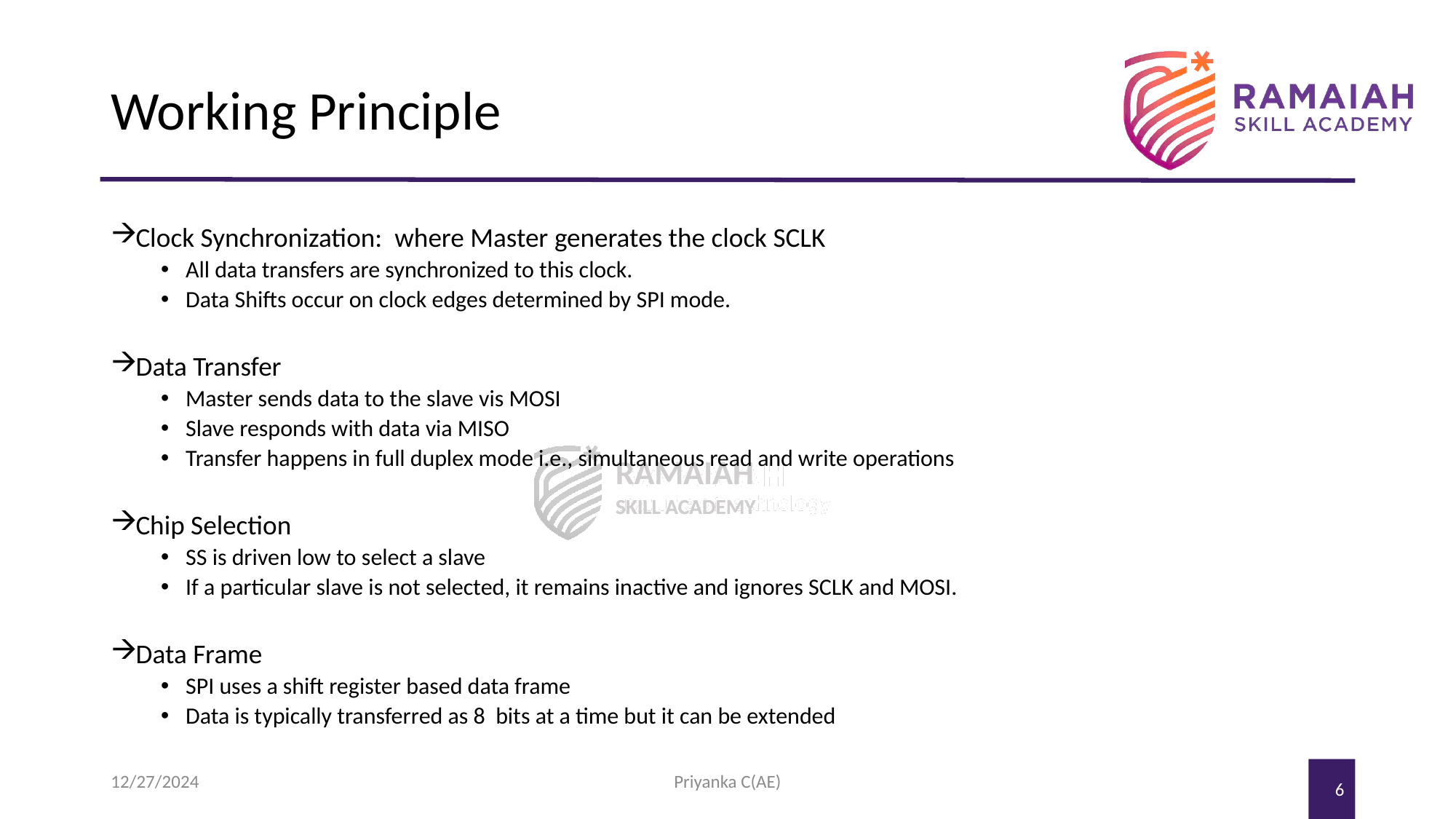

# Working Principle
Clock Synchronization:  where Master generates the clock SCLK
All data transfers are synchronized to this clock.
Data Shifts occur on clock edges determined by SPI mode.

Data Transfer
Master sends data to the slave vis MOSI
Slave responds with data via MISO
Transfer happens in full duplex mode i.e., simultaneous read and write operations

Chip Selection
SS is driven low to select a slave
If a particular slave is not selected, it remains inactive and ignores SCLK and MOSI.

Data Frame
SPI uses a shift register based data frame
Data is typically transferred as 8  bits at a time but it can be extended

12/27/2024
Priyanka C(AE)